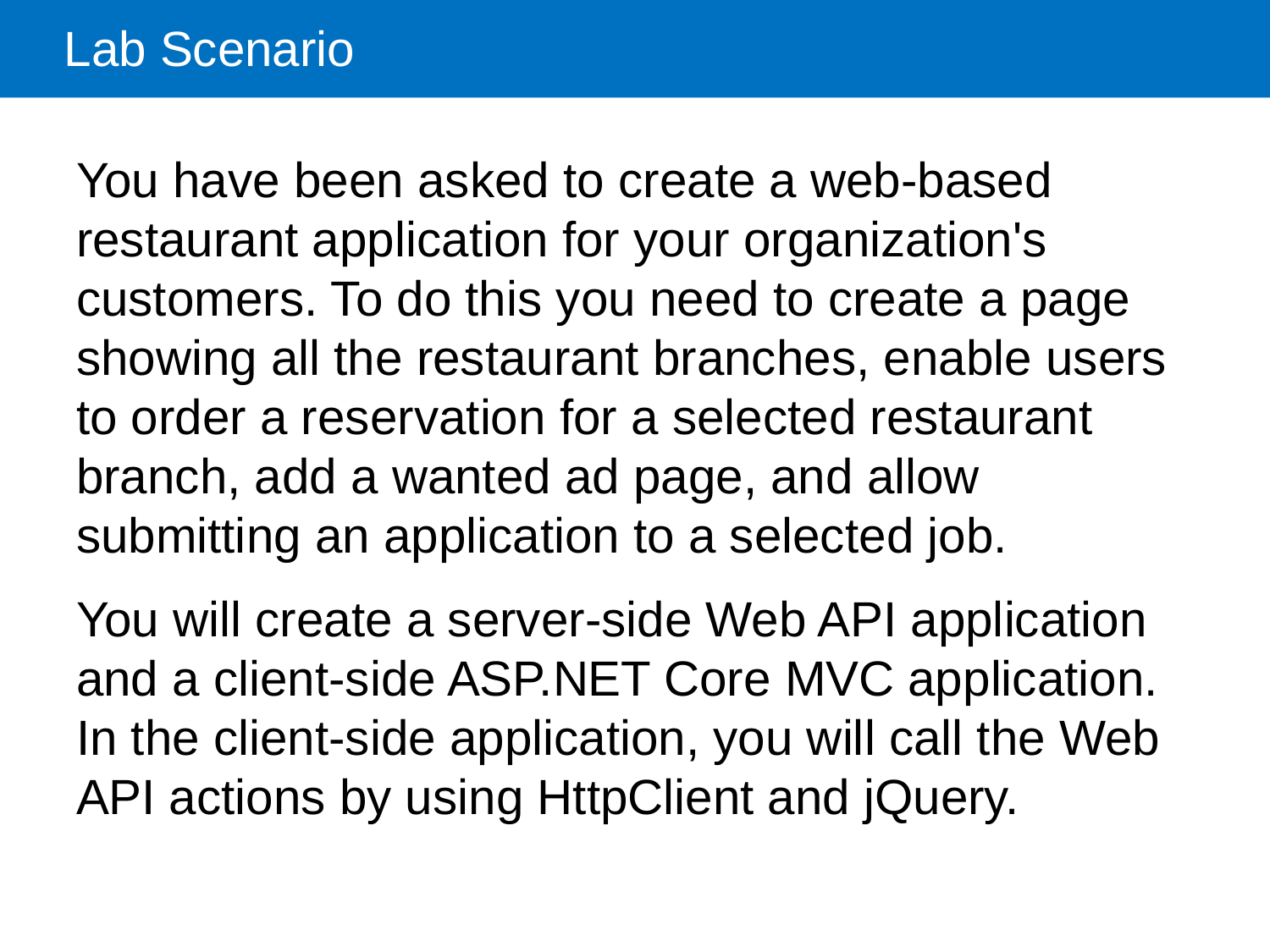

# Lab Scenario
You have been asked to create a web-based restaurant application for your organization's customers. To do this you need to create a page showing all the restaurant branches, enable users to order a reservation for a selected restaurant branch, add a wanted ad page, and allow submitting an application to a selected job.
You will create a server-side Web API application and a client-side ASP.NET Core MVC application. In the client-side application, you will call the Web API actions by using HttpClient and jQuery.